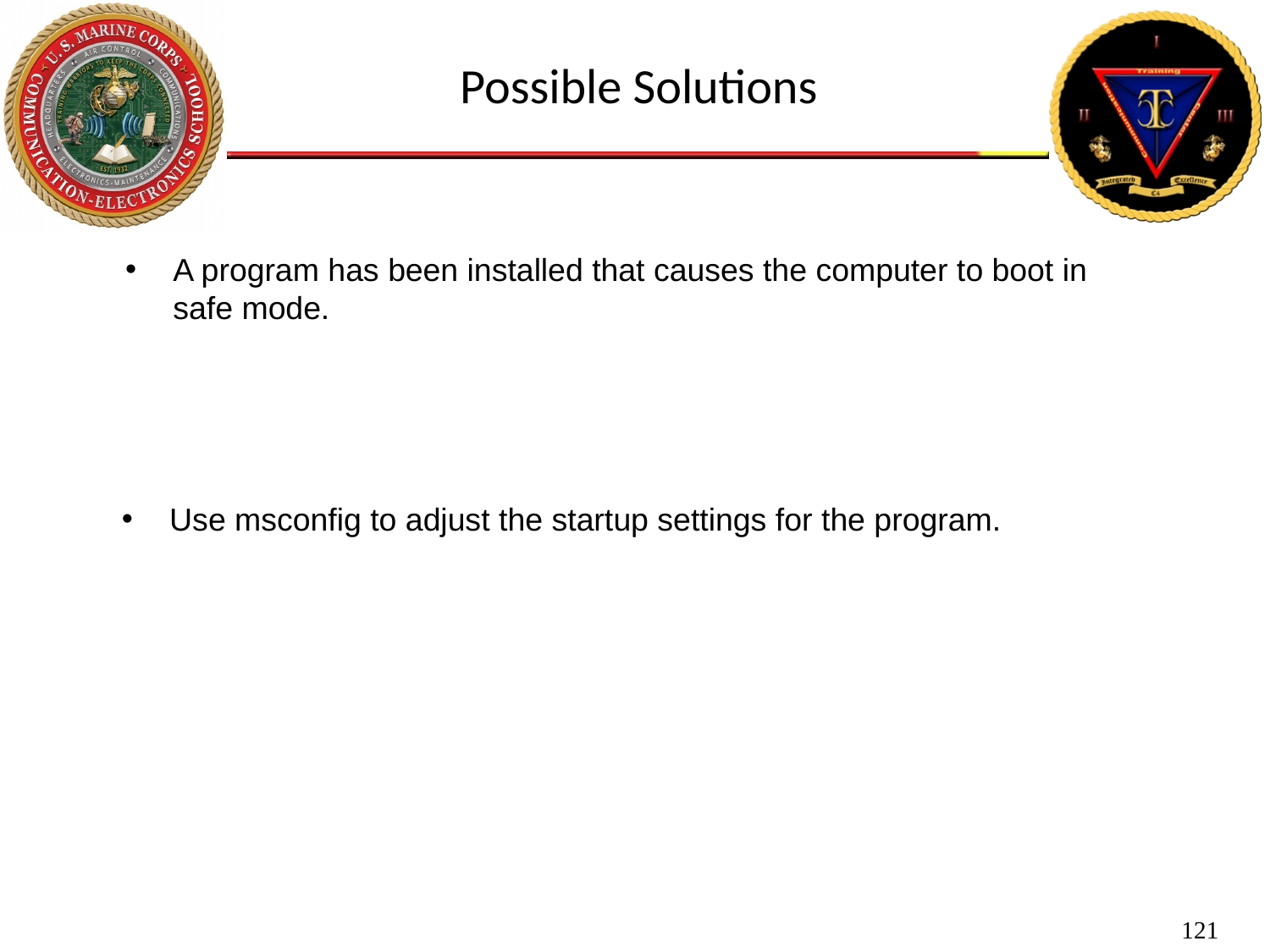

Possible Solutions
A program has been installed that causes the computer to boot in safe mode.

Use msconfig to adjust the startup settings for the program.